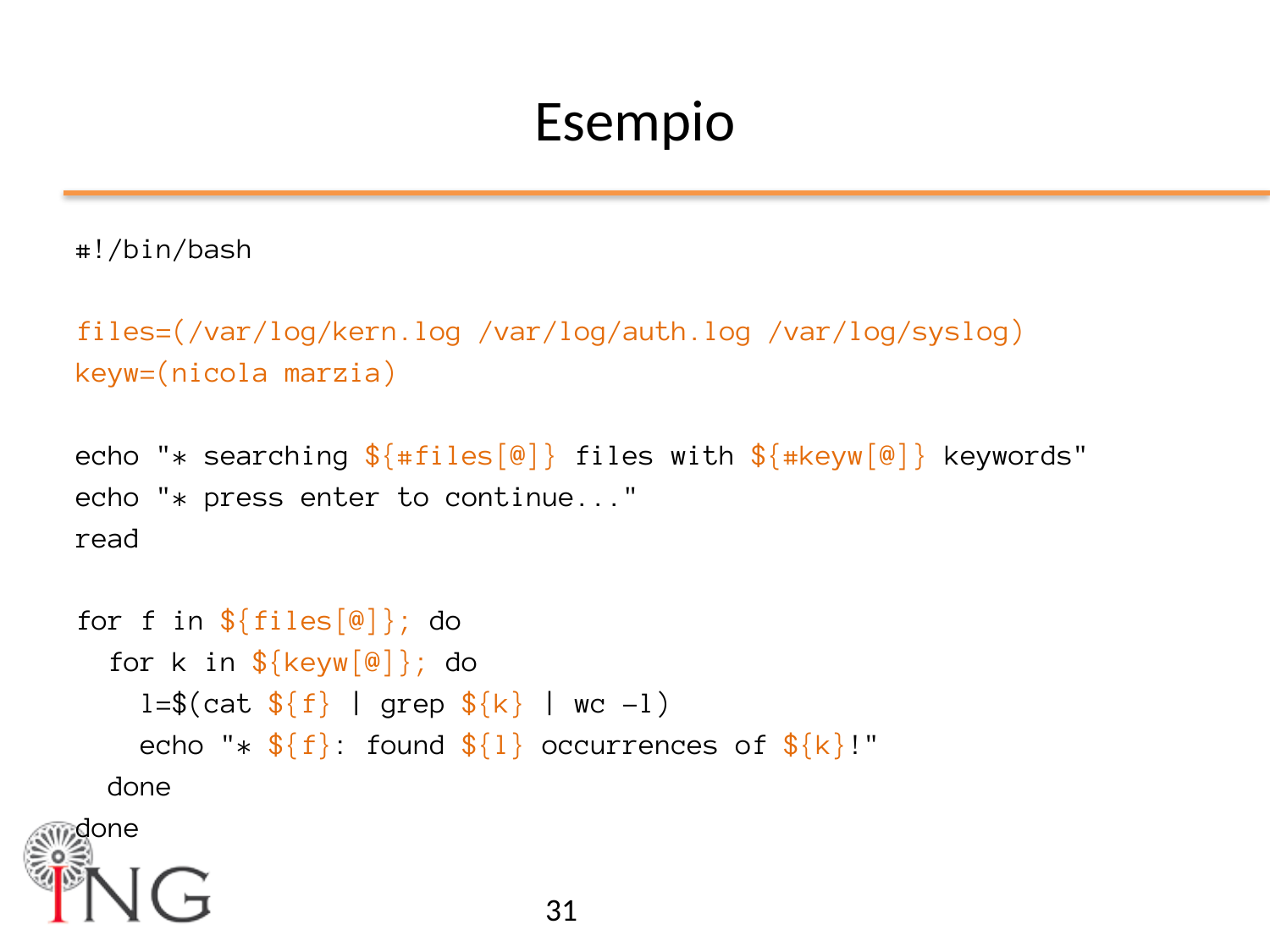

# Esempio
#!/bin/bash

files=(/var/log/kern.log /var/log/auth.log /var/log/syslog)
keyw=(nicola marzia)

echo "* searching ${#files[@]} files with ${#keyw[@]} keywords"
echo "* press enter to continue..."
read

for f in ${files[@]}; do
  for k in ${keyw[@]}; do
    l=$(cat ${f} | grep ${k} | wc -l)
    echo "* ${f}: found ${l} occurrences of ${k}!"
  done
done
31